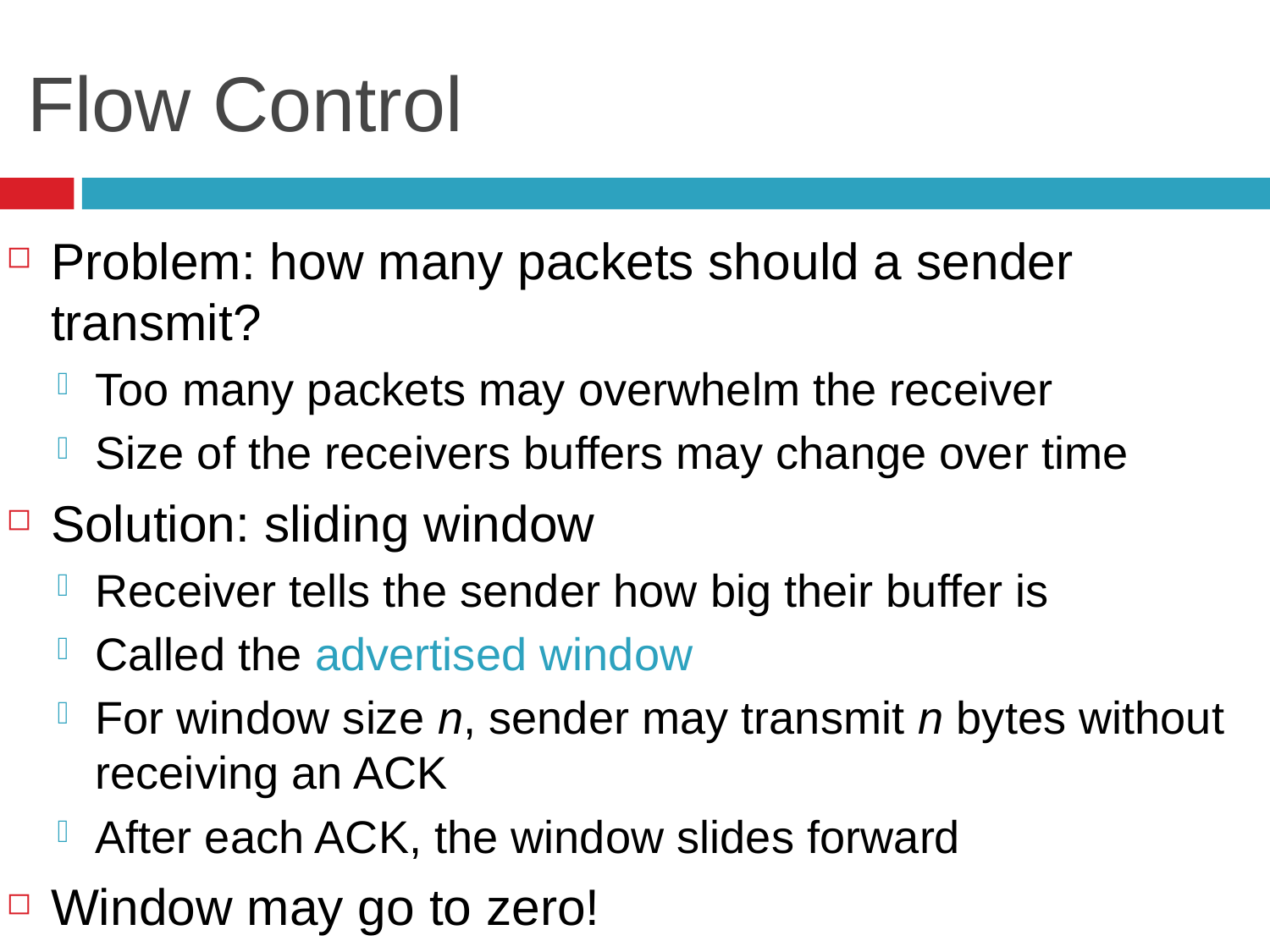

# Flow Control
20
Problem: how many packets should a sender transmit?
Too many packets may overwhelm the receiver
Size of the receivers buffers may change over time
Solution: sliding window
Receiver tells the sender how big their buffer is
Called the advertised window
For window size n, sender may transmit n bytes without receiving an ACK
After each ACK, the window slides forward
Window may go to zero!